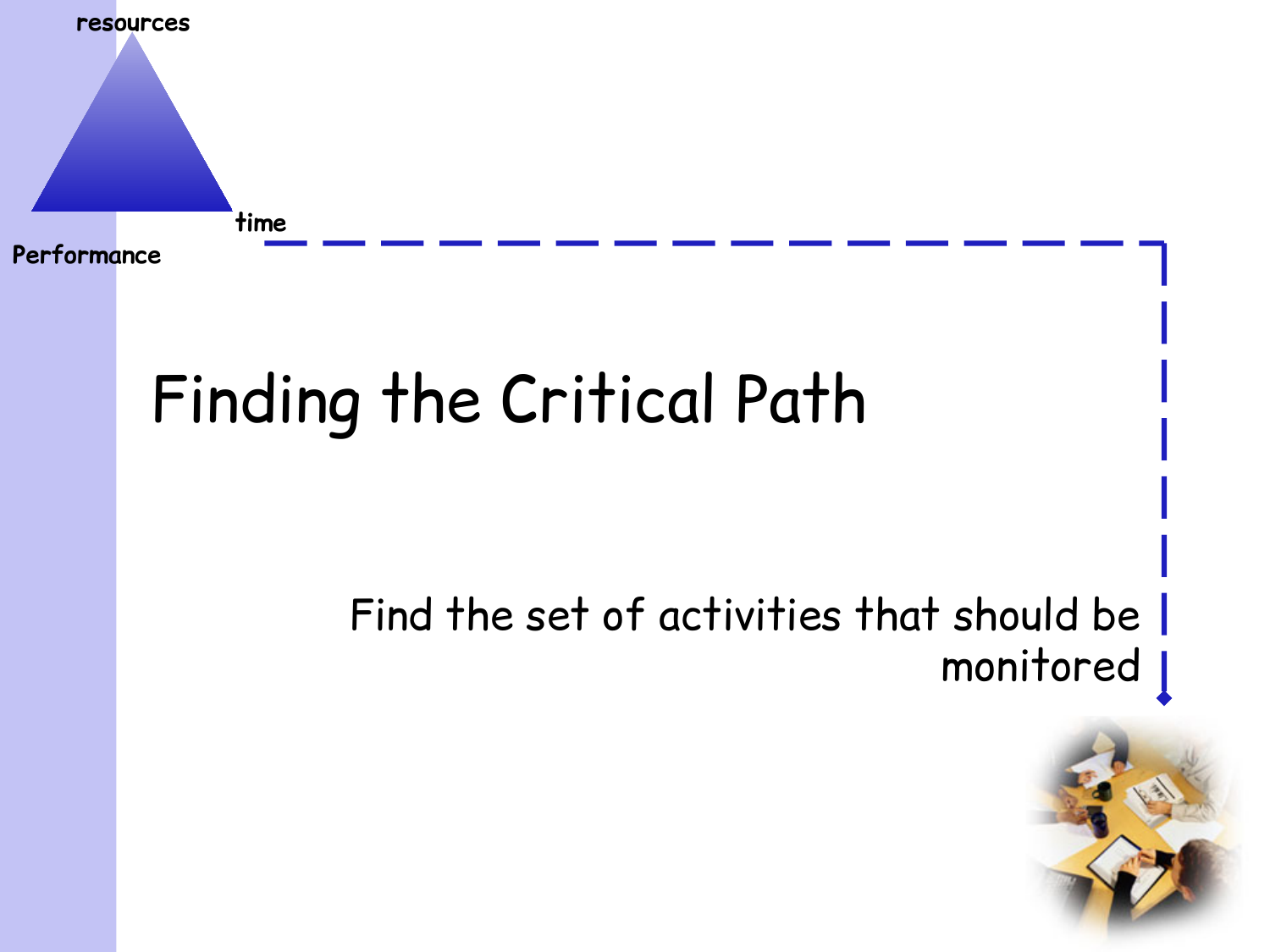

# Finding the Critical Path
Find the set of activities that should be monitored